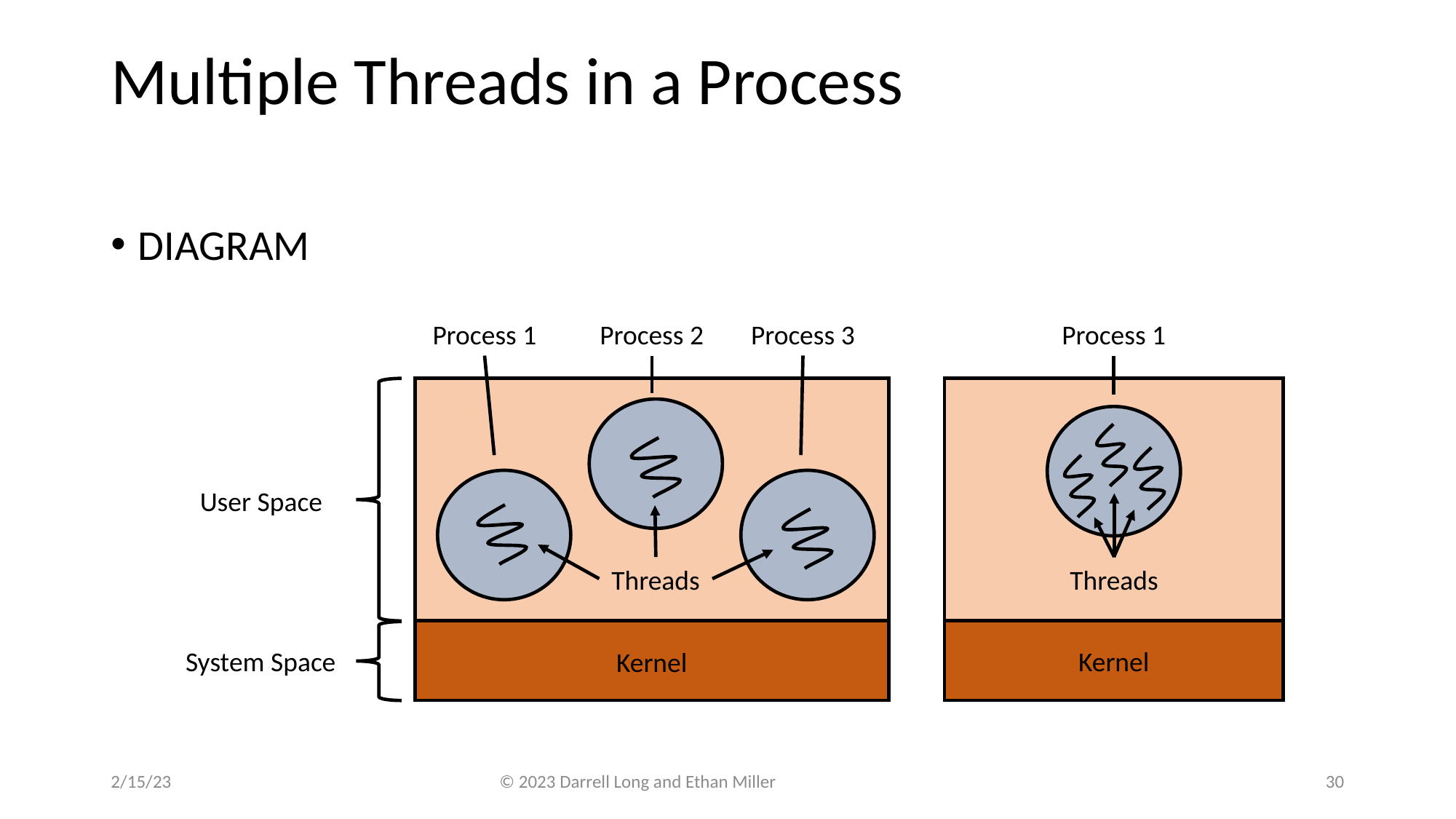

# Multiple Threads in a Process
DIAGRAM
Process 3
Process 1
Process 2
Process 1

User Space
Threads
Threads
System Space
Kernel
Kernel
2/15/23
© 2023 Darrell Long and Ethan Miller
30